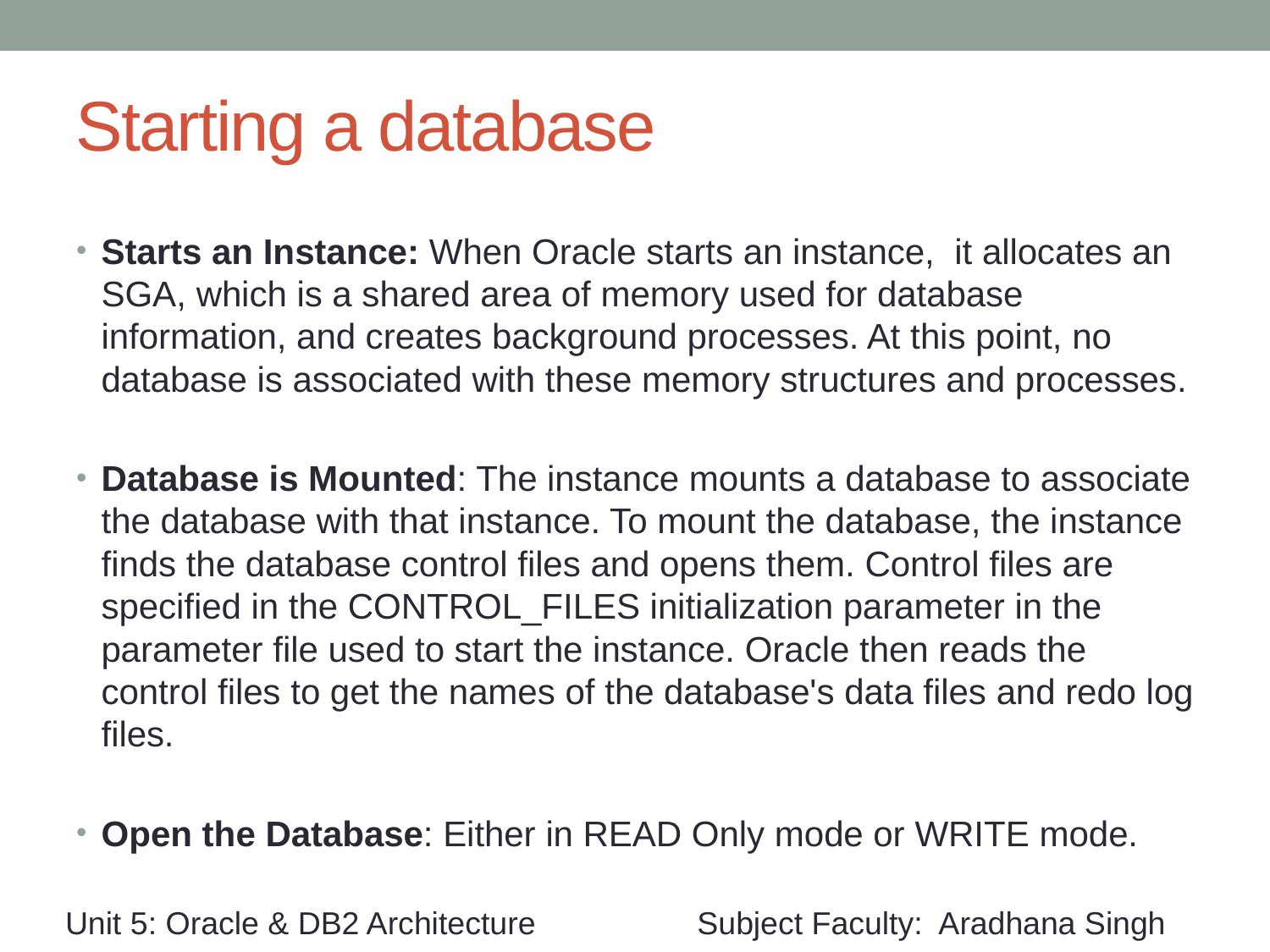

# Starting a database
Starts an Instance: When Oracle starts an instance,  it allocates an SGA, which is a shared area of memory used for database information, and creates background processes. At this point, no database is associated with these memory structures and processes.

Database is Mounted: The instance mounts a database to associate the database with that instance. To mount the database, the instance finds the database control files and opens them. Control files are specified in the CONTROL_FILES initialization parameter in the parameter file used to start the instance. Oracle then reads the control files to get the names of the database's data files and redo log files.

Open the Database: Either in READ Only mode or WRITE mode.